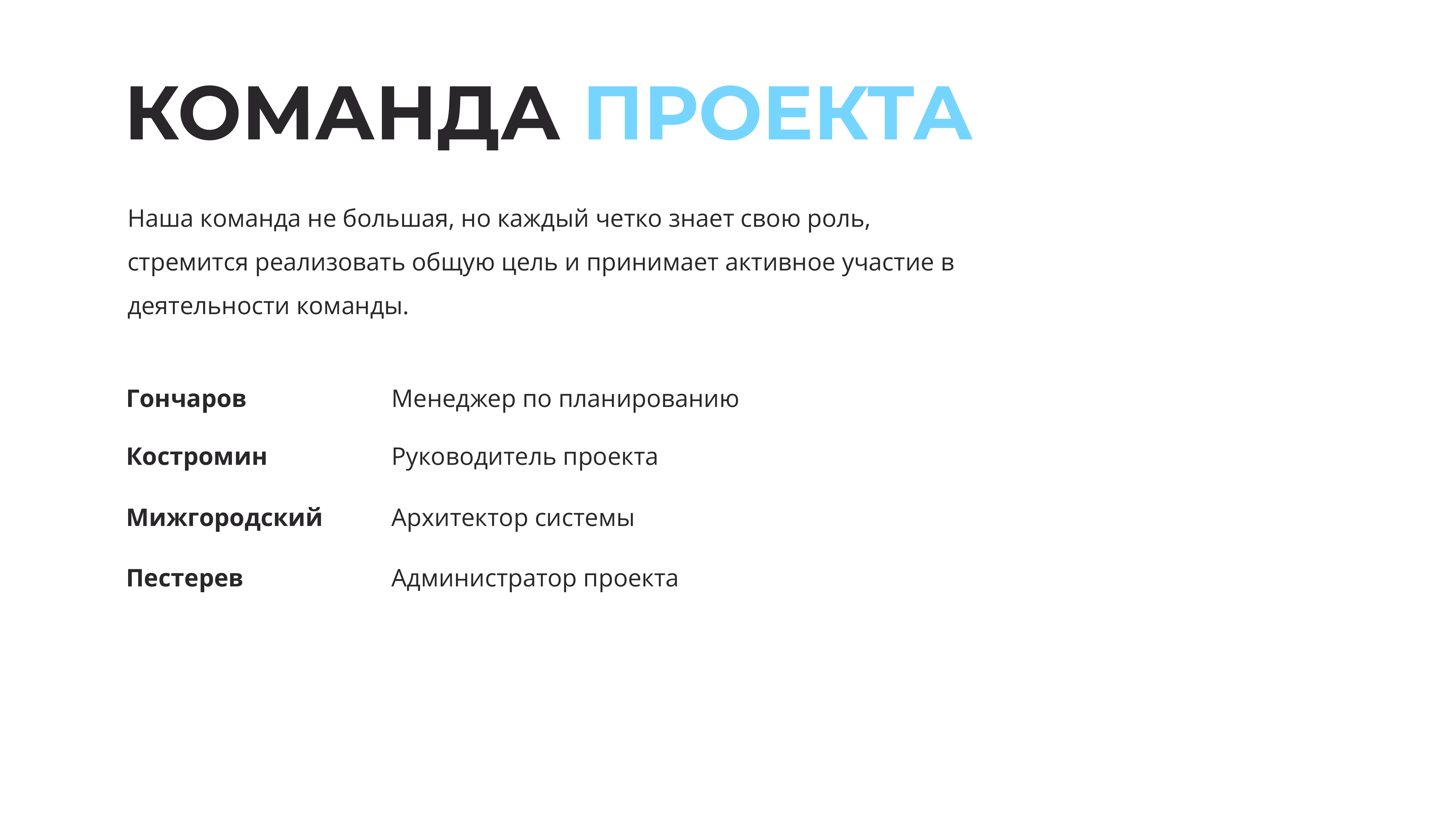

КОМАНДА ПРОЕКТА
Наша команда не большая, но каждый четко знает свою роль, стремится реализовать общую цель и принимает активное участие в деятельности команды.
| Гончаров | Разработчик, Менеджер по планированию |
| --- | --- |
| Гончаров | Менеджер по планированию |
| Костромин | Руководитель проекта |
| Мижгородский | Архитектор системы |
| Пестерев | Администратор проекта |